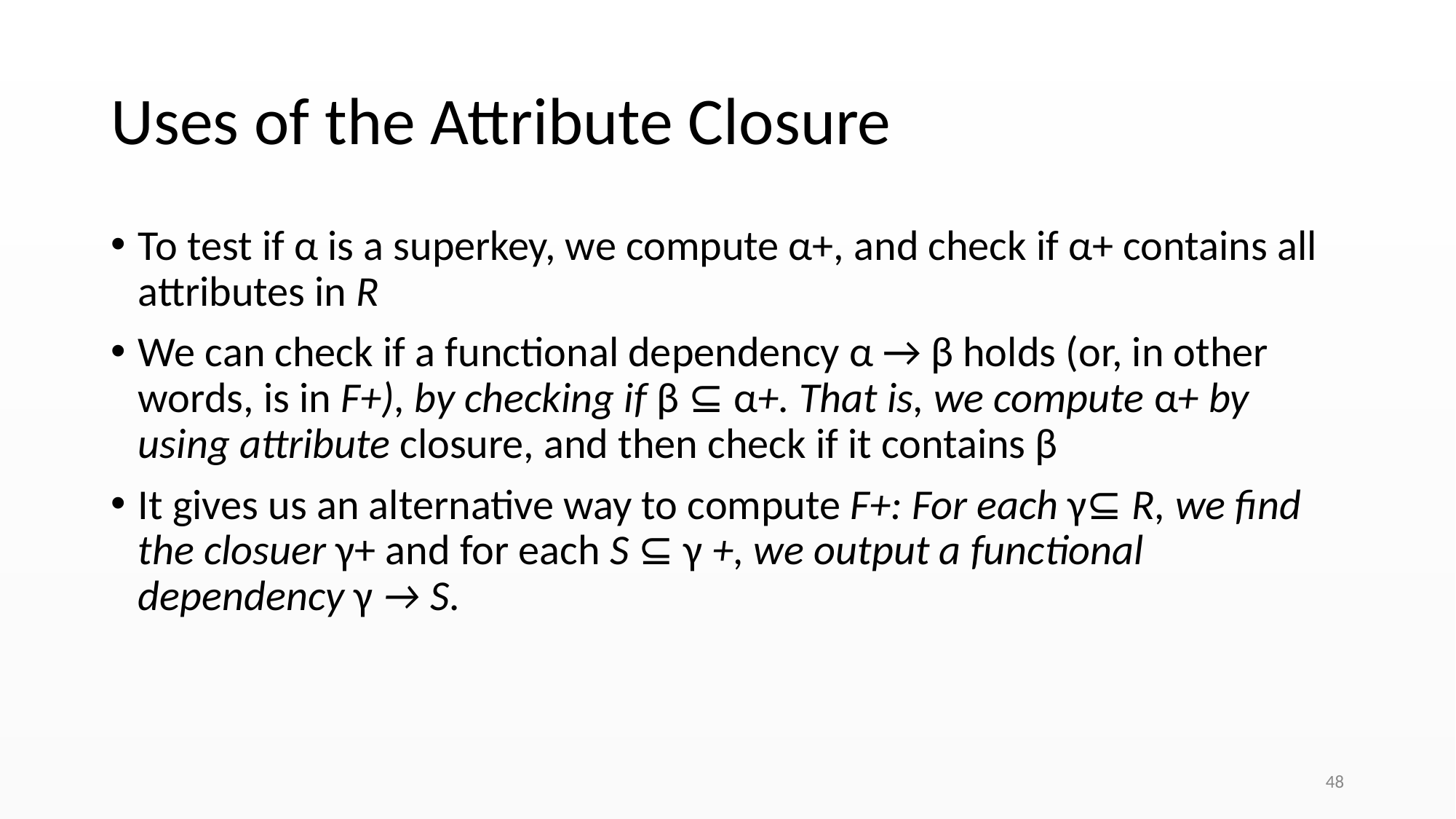

# Uses of the Attribute Closure
To test if α is a superkey, we compute α+, and check if α+ contains all attributes in R
We can check if a functional dependency α → β holds (or, in other words, is in F+), by checking if β ⊆ α+. That is, we compute α+ by using attribute closure, and then check if it contains β
It gives us an alternative way to compute F+: For each γ⊆ R, we find the closuer γ+ and for each S ⊆ γ +, we output a functional dependency γ → S.

48